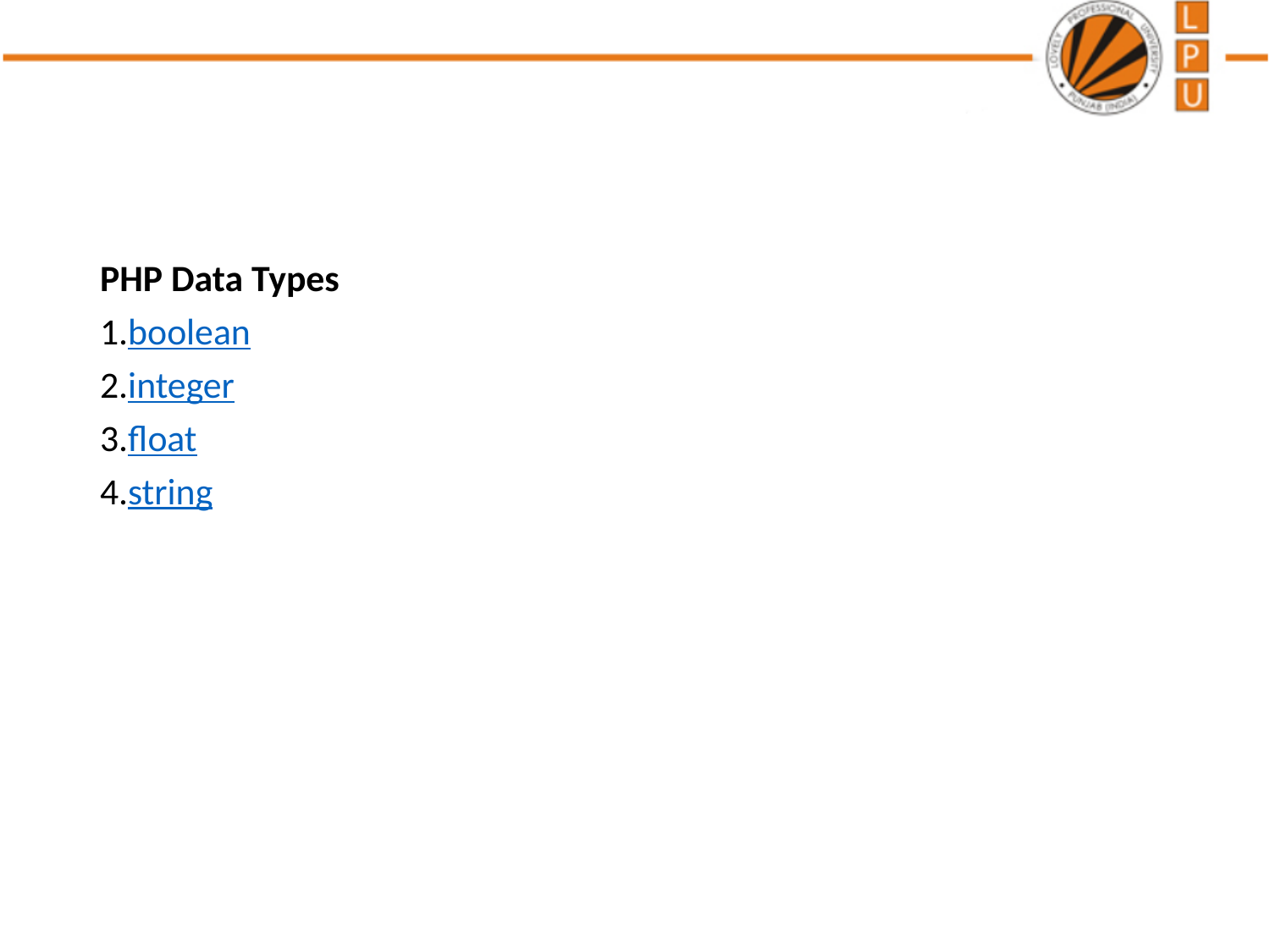

#
PHP Data Types
boolean
integer
float
string